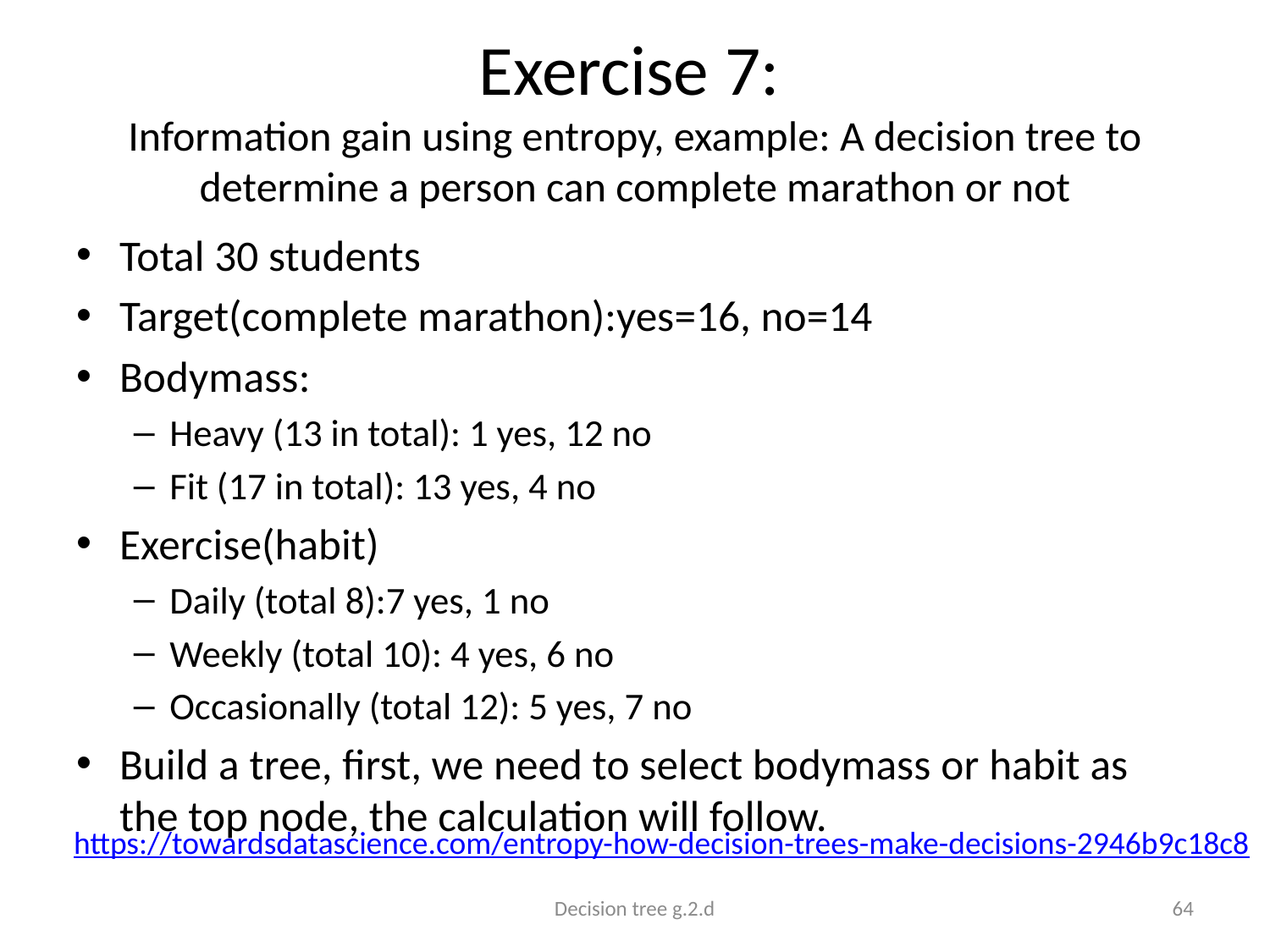

# Exercise 7: Information gain using entropy, example: A decision tree to determine a person can complete marathon or not
Total 30 students
Target(complete marathon):yes=16, no=14
Bodymass:
Heavy (13 in total): 1 yes, 12 no
Fit (17 in total): 13 yes, 4 no
Exercise(habit)
Daily (total 8):7 yes, 1 no
Weekly (total 10): 4 yes, 6 no
Occasionally (total 12): 5 yes, 7 no
Build a tree, first, we need to select bodymass or habit as the top node, the calculation will follow.

https://towardsdatascience.com/entropy-how-decision-trees-make-decisions-2946b9c18c8

Decision tree g.2.d
64